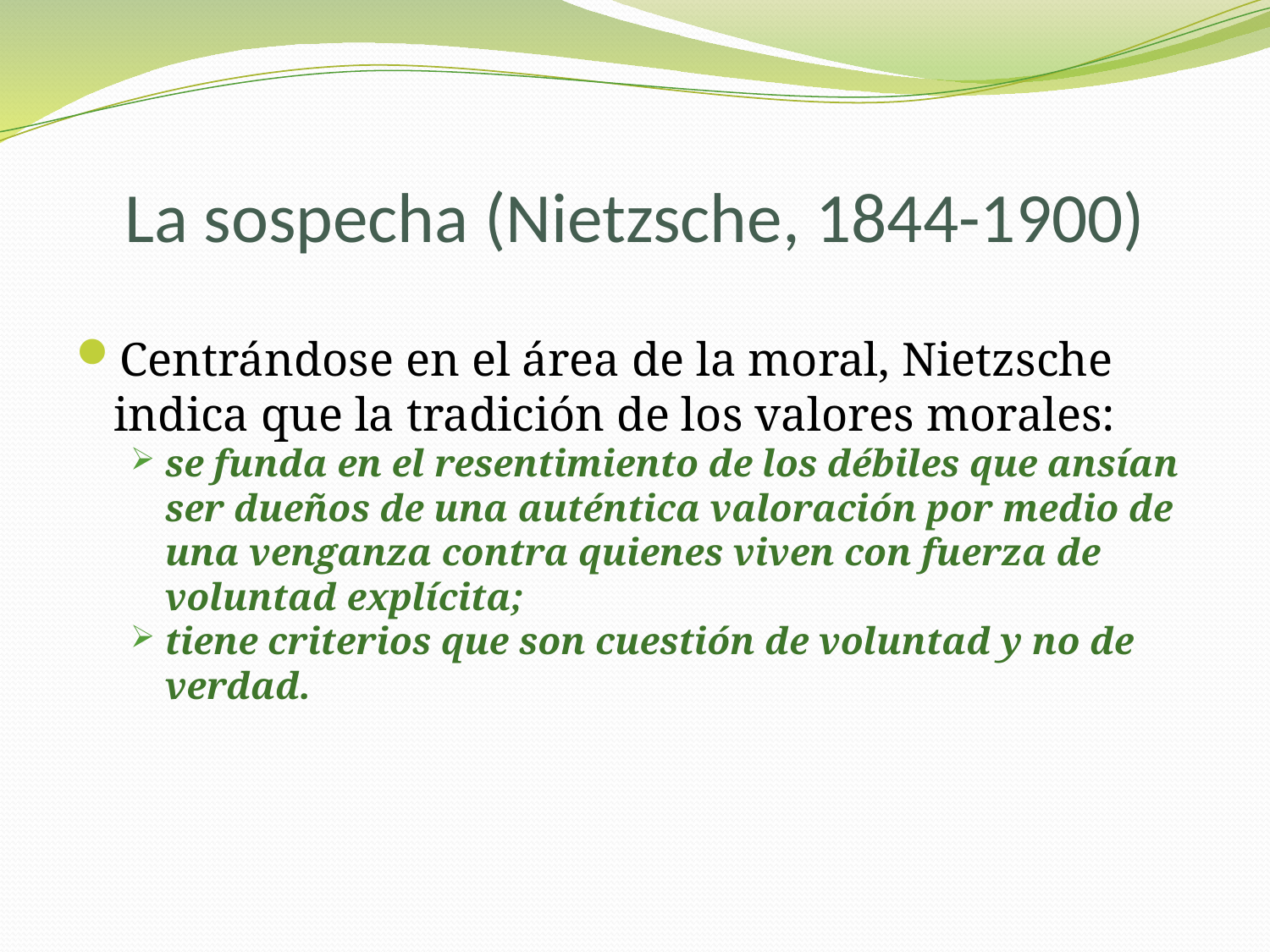

# La sospecha (Nietzsche, 1844-1900)

Centrándose en el área de la moral, Nietzsche indica que la tradición de los valores morales:
se funda en el resentimiento de los débiles que ansían ser dueños de una auténtica valoración por medio de una venganza contra quienes viven con fuerza de voluntad explícita;
tiene criterios que son cuestión de voluntad y no de verdad.